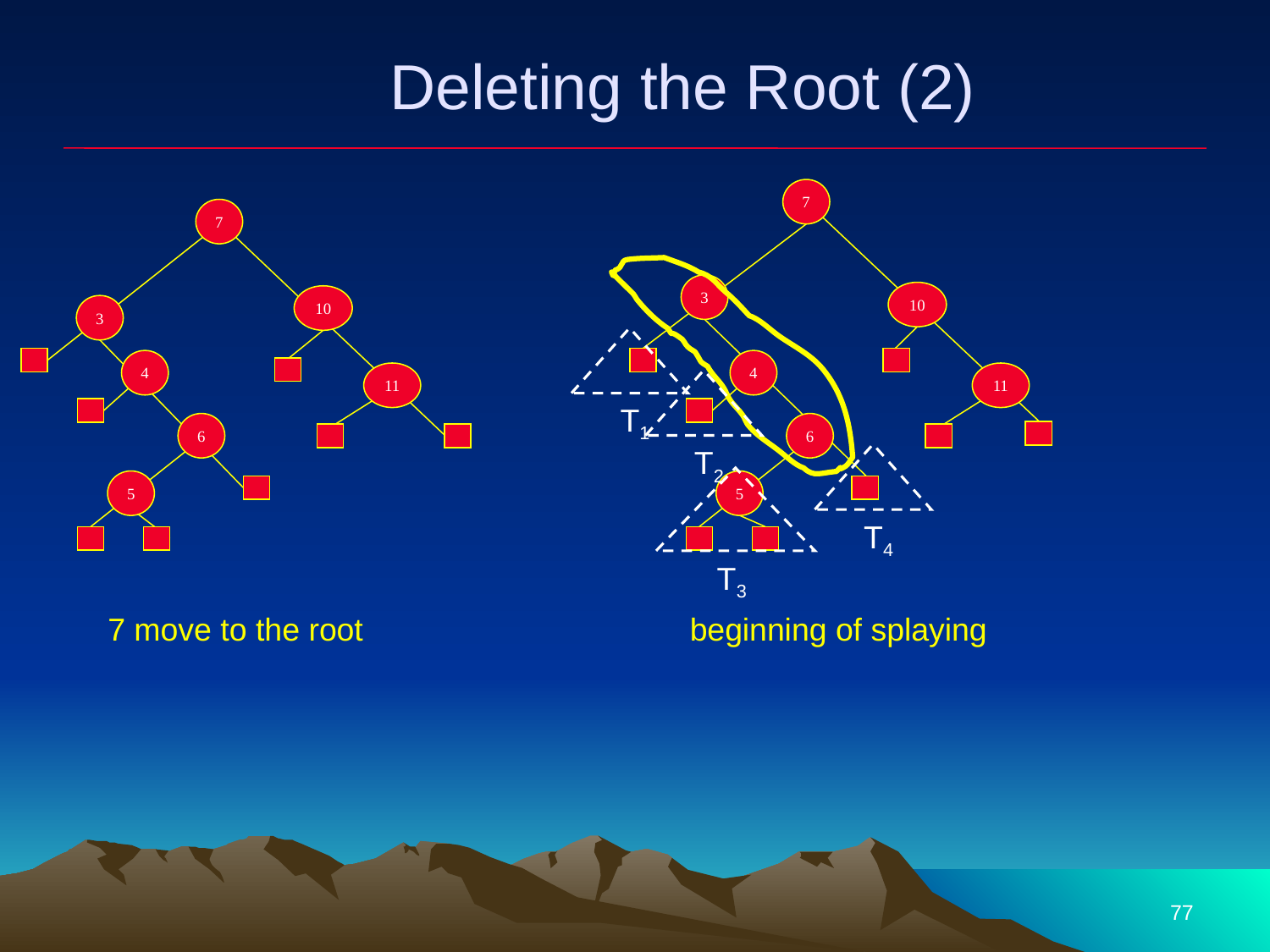

# Deleting the Root (2)
7
7

3
10
10
3

T1

4
4

11
11

T2

6
6

T4

T3
5
5

7 move to the root
beginning of splaying
77